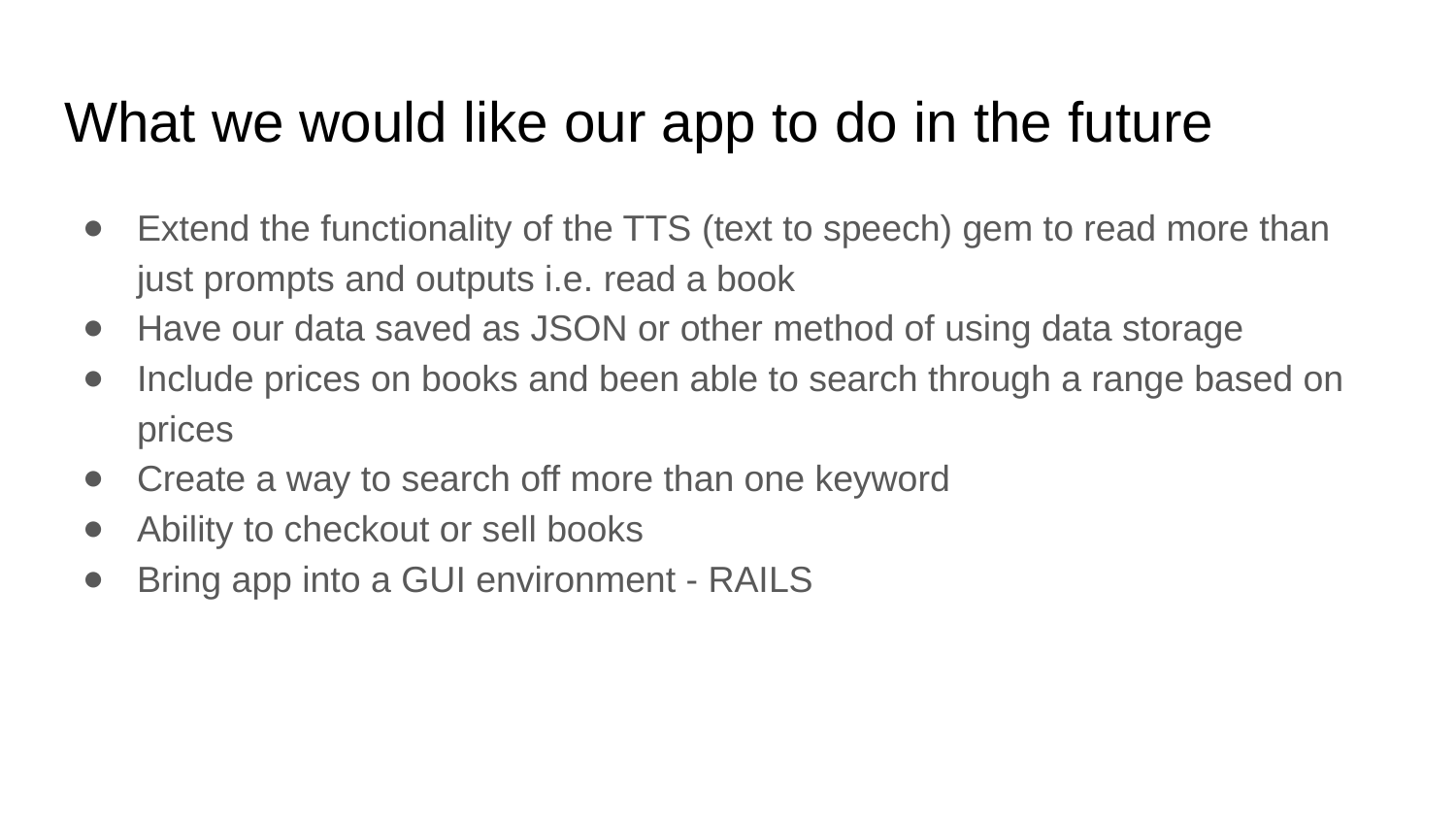

# What we would like our app to do in the future
Extend the functionality of the TTS (text to speech) gem to read more than just prompts and outputs i.e. read a book
Have our data saved as JSON or other method of using data storage
Include prices on books and been able to search through a range based on prices
Create a way to search off more than one keyword
Ability to checkout or sell books
Bring app into a GUI environment - RAILS